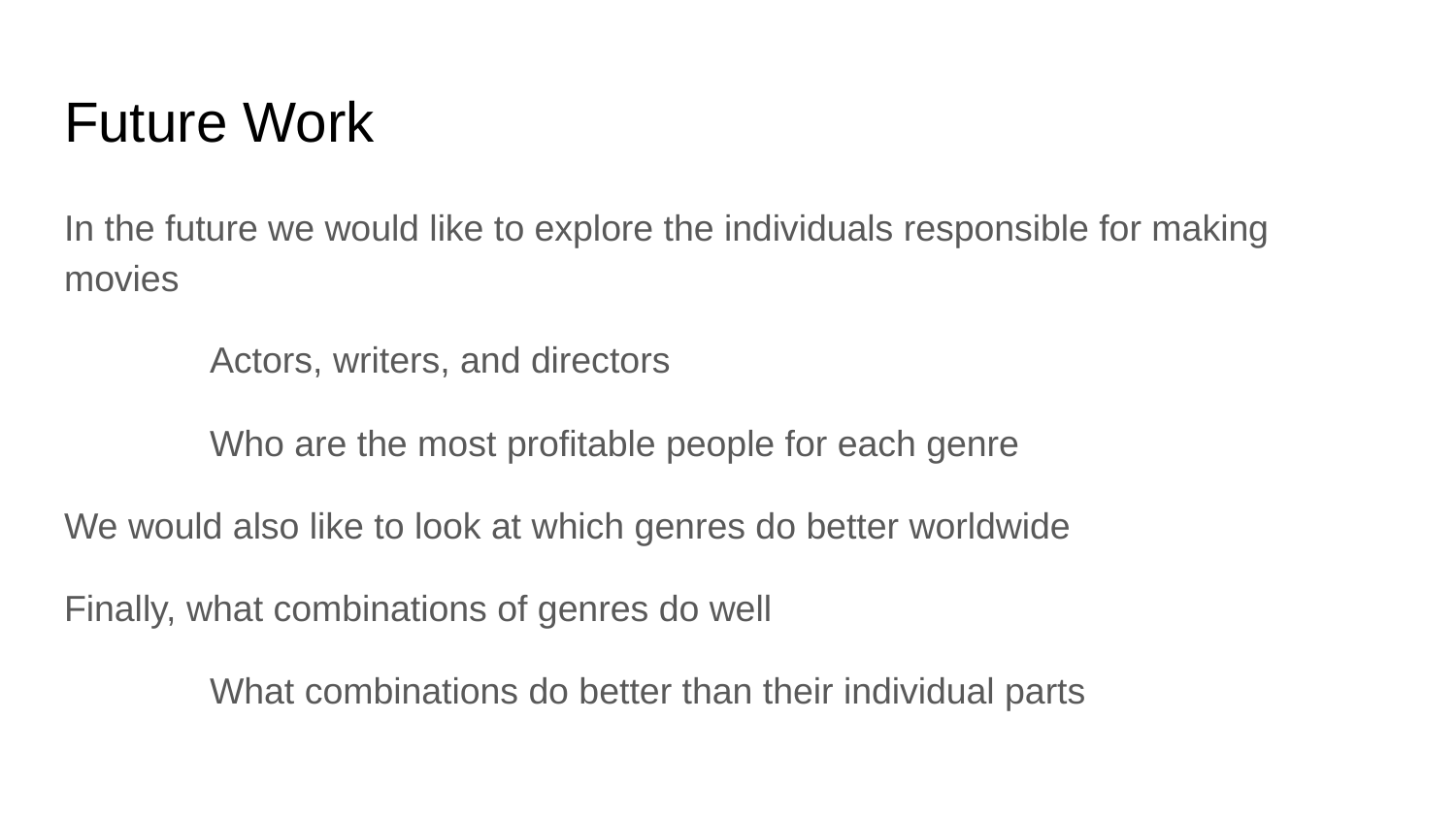

# Future Work
In the future we would like to explore the individuals responsible for making movies
	Actors, writers, and directors
	Who are the most profitable people for each genre
We would also like to look at which genres do better worldwide
Finally, what combinations of genres do well
	What combinations do better than their individual parts